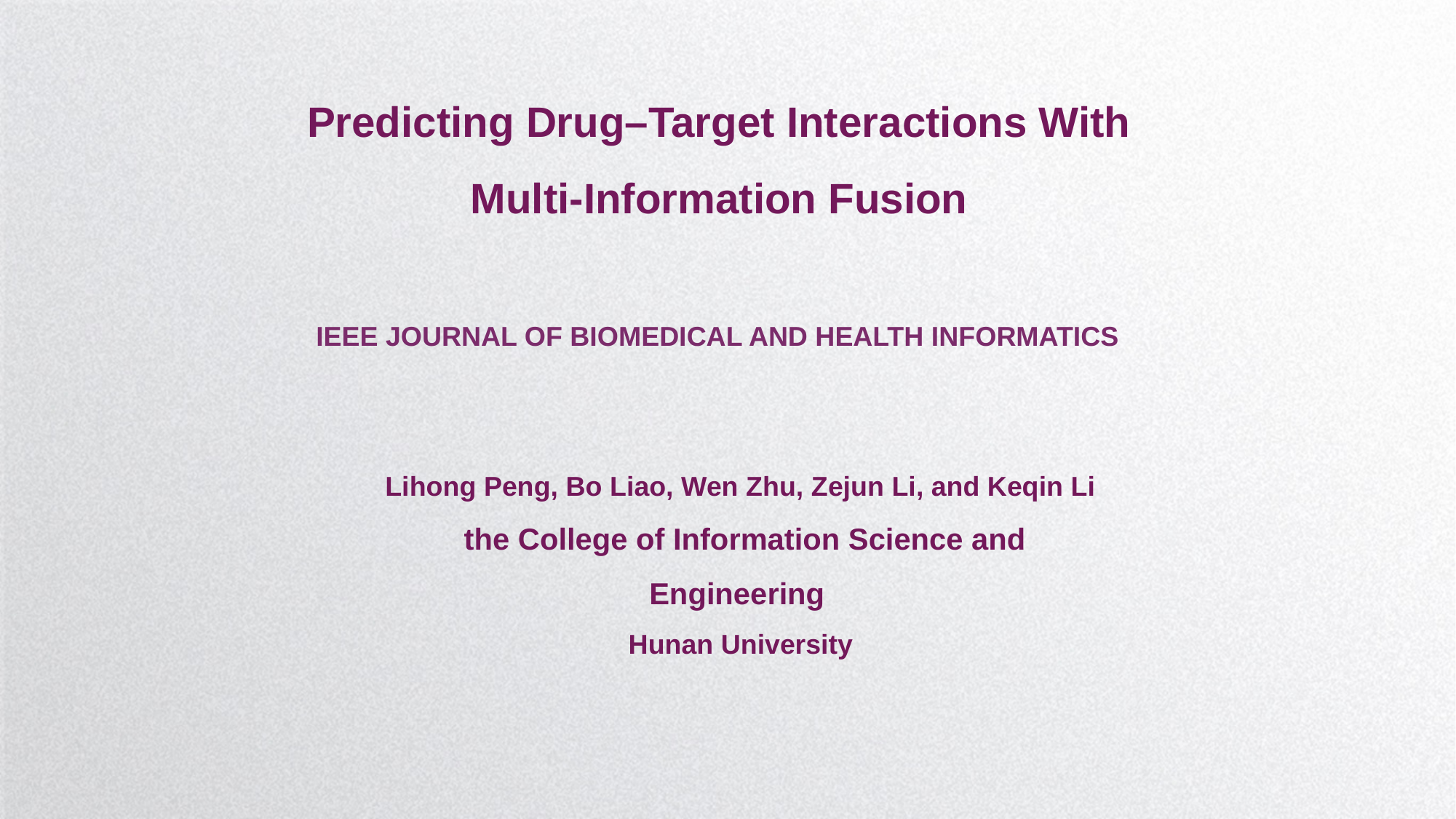

Predicting Drug–Target Interactions With
Multi-Information Fusion
IEEE JOURNAL OF BIOMEDICAL AND HEALTH INFORMATICS
Lihong Peng, Bo Liao, Wen Zhu, Zejun Li, and Keqin Li
 the College of Information Science and Engineering
Hunan University